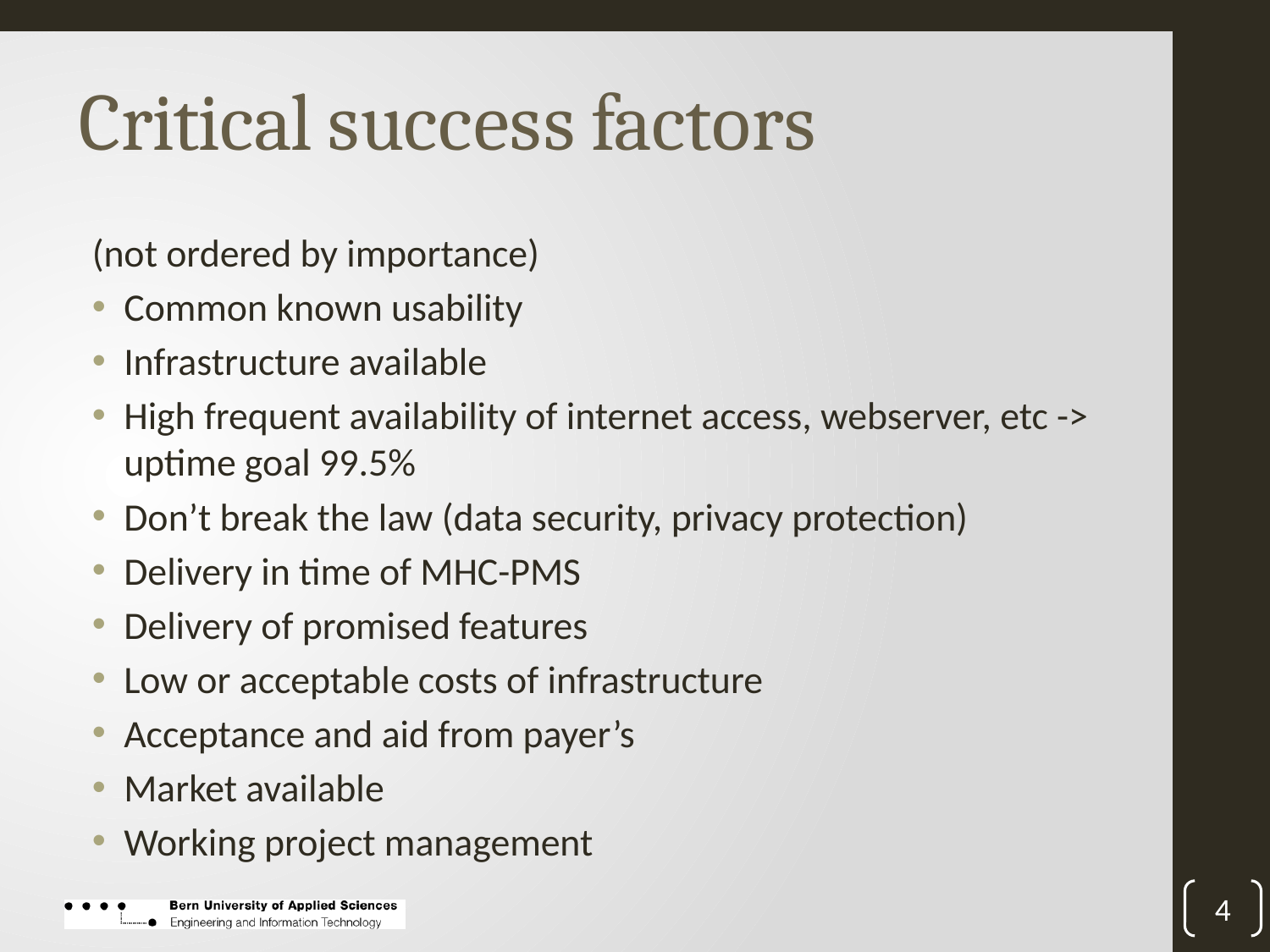

# Critical success factors
(not ordered by importance)
Common known usability
Infrastructure available
High frequent availability of internet access, webserver, etc -> uptime goal 99.5%
Don’t break the law (data security, privacy protection)
Delivery in time of MHC-PMS
Delivery of promised features
Low or acceptable costs of infrastructure
Acceptance and aid from payer’s
Market available
Working project management

4